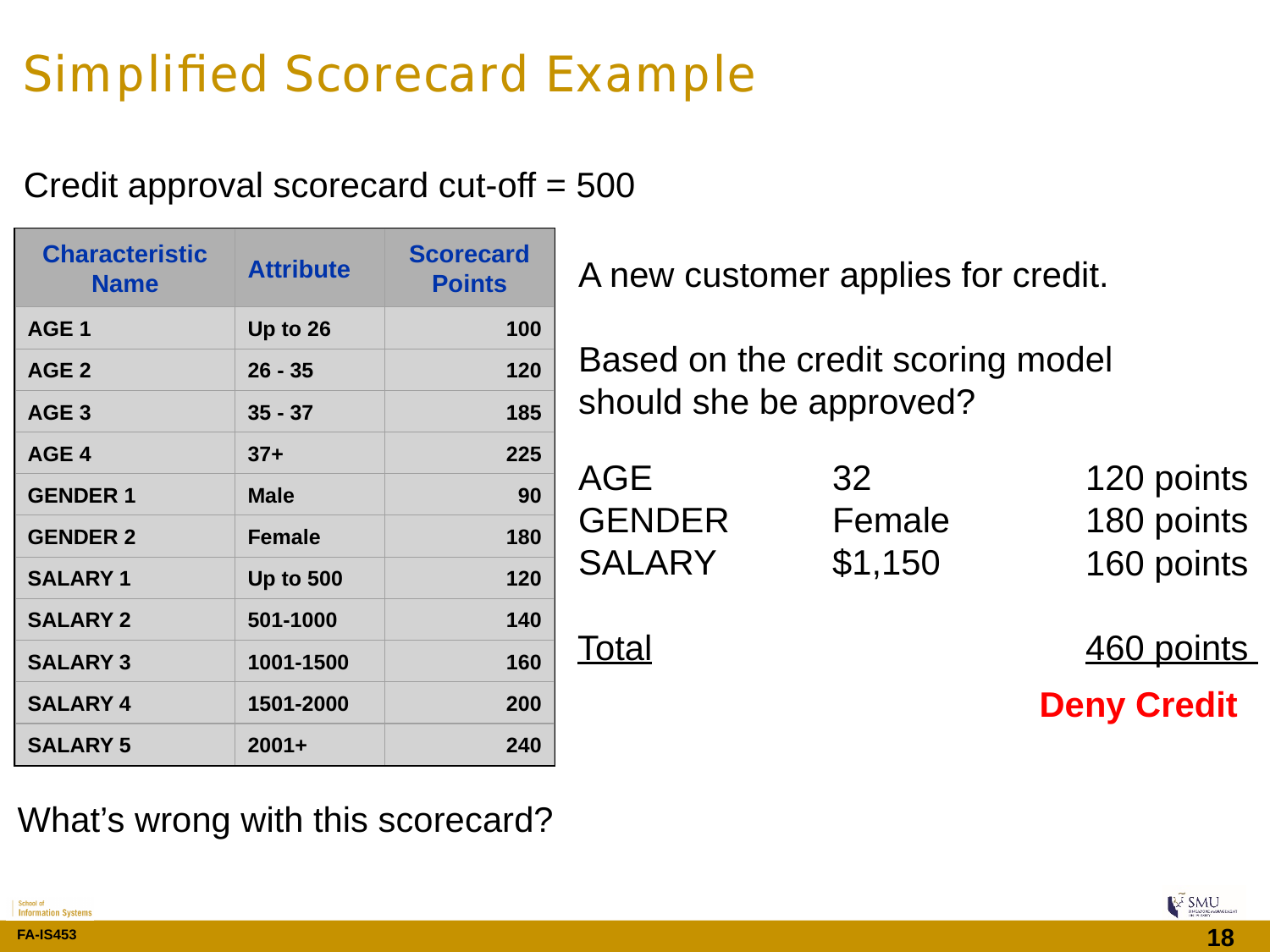

# Simplified Scorecard Example

Characteristic
Name

Attribute

Scorecard
Points

AGE 1

Up to 26

100

AGE 2

26 - 35

120

AGE 3

35 - 37

185

AGE 4

37+

225

GENDER 1

Male

90

GENDER 2

Female

180

SALARY 1

Up to 500

120

SALARY 2

501-1000

140

SALARY 3

1001-1500

160

SALARY 4

1501-2000

200

SALARY 5

2001+

240

Credit approval scorecard cut-off = 500

				120 points
				180 points
				160 points

Total				460 points
A new customer applies for credit.

Based on the credit scoring model
should she be approved?

AGE		32
GENDER	Female
SALARY 	$1,150

Deny Credit
What’s wrong with this scorecard?
18